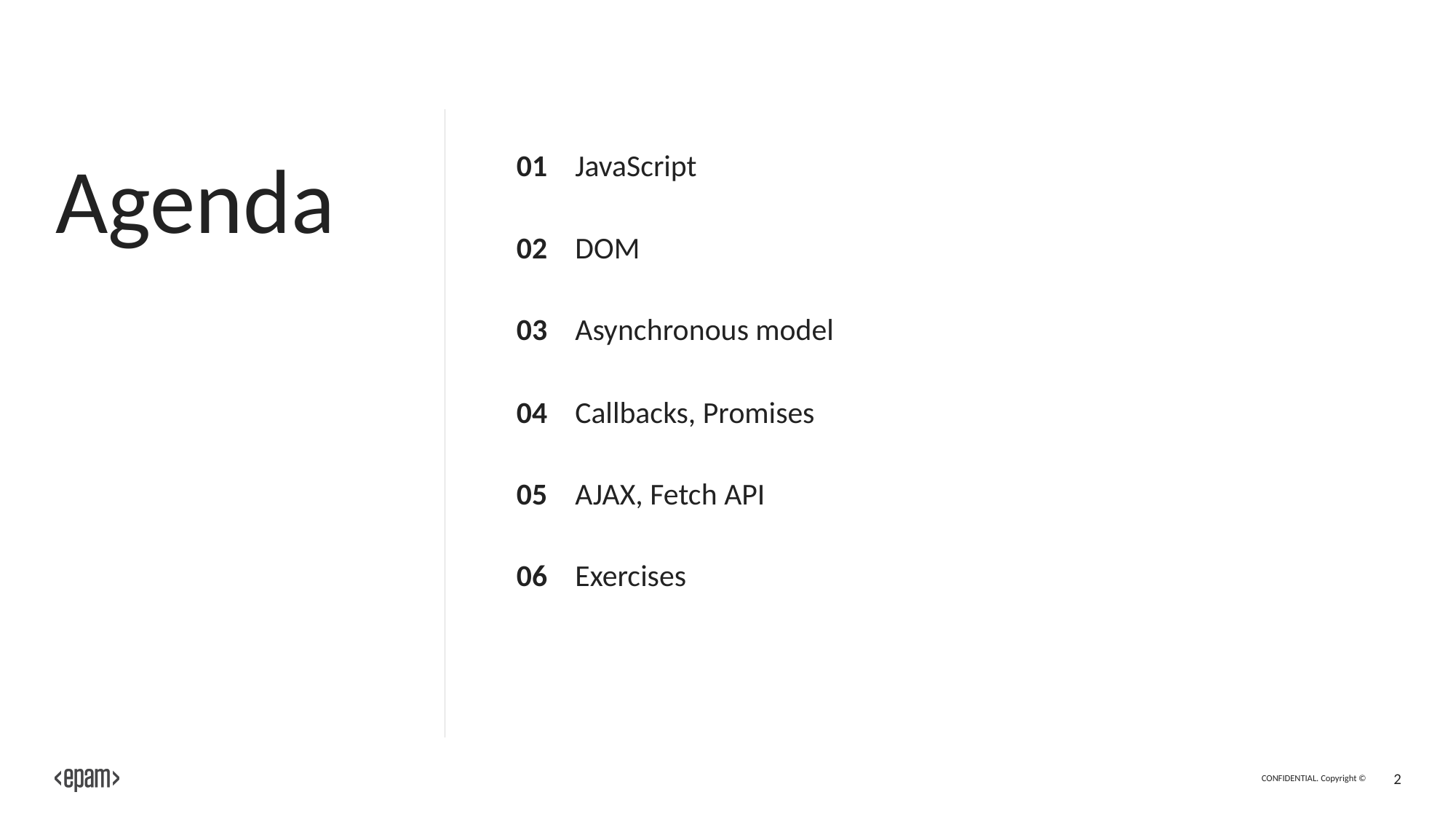

# Agenda
01
JavaScript
02
DOM
03
Asynchronous model
04
Callbacks, Promises
05
AJAX, Fetch API
06
Exercises